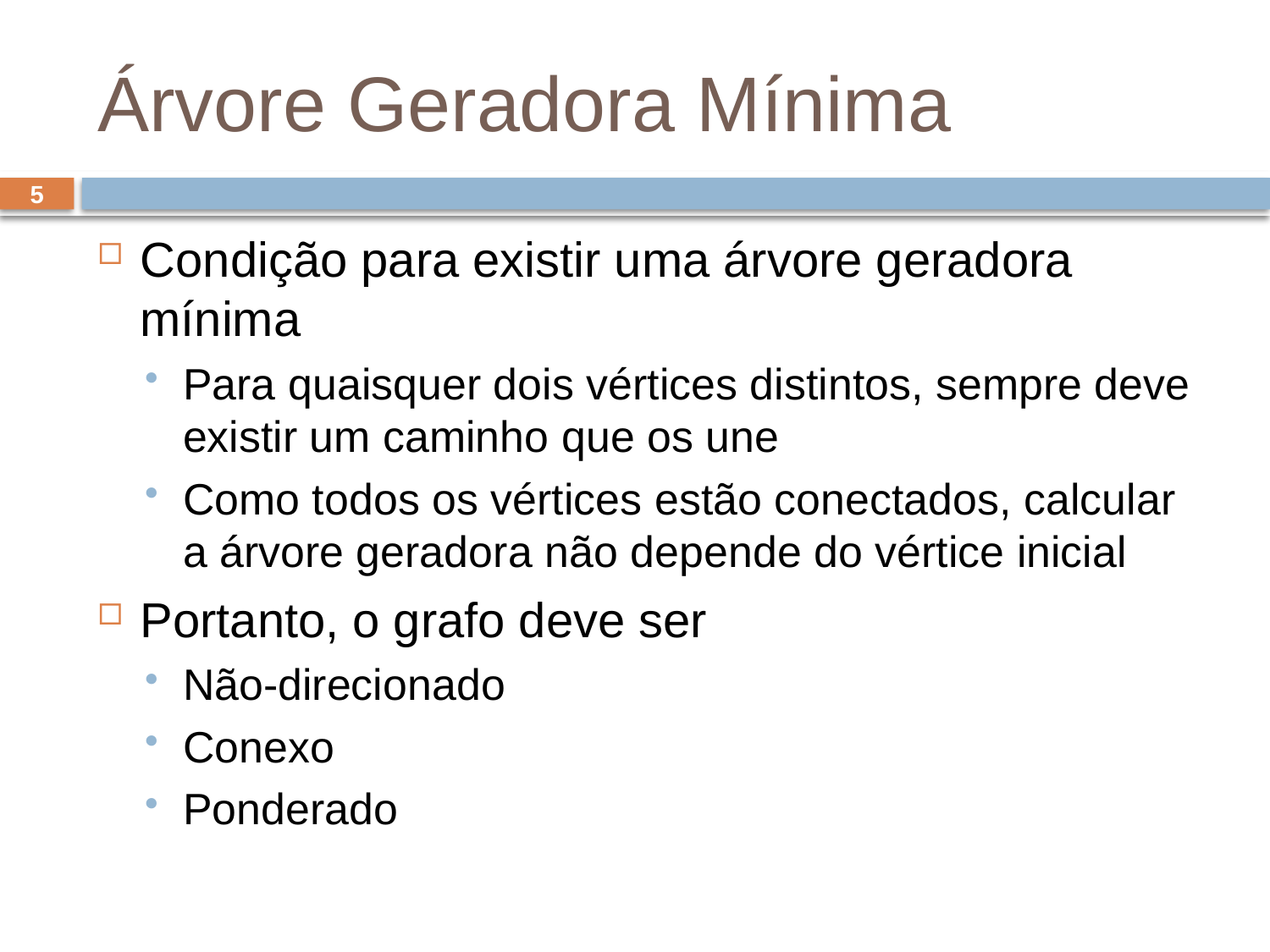

# Árvore Geradora Mínima
5
Condição para existir uma árvore geradora mínima
Para quaisquer dois vértices distintos, sempre deve existir um caminho que os une
Como todos os vértices estão conectados, calcular a árvore geradora não depende do vértice inicial
Portanto, o grafo deve ser
Não-direcionado
Conexo
Ponderado